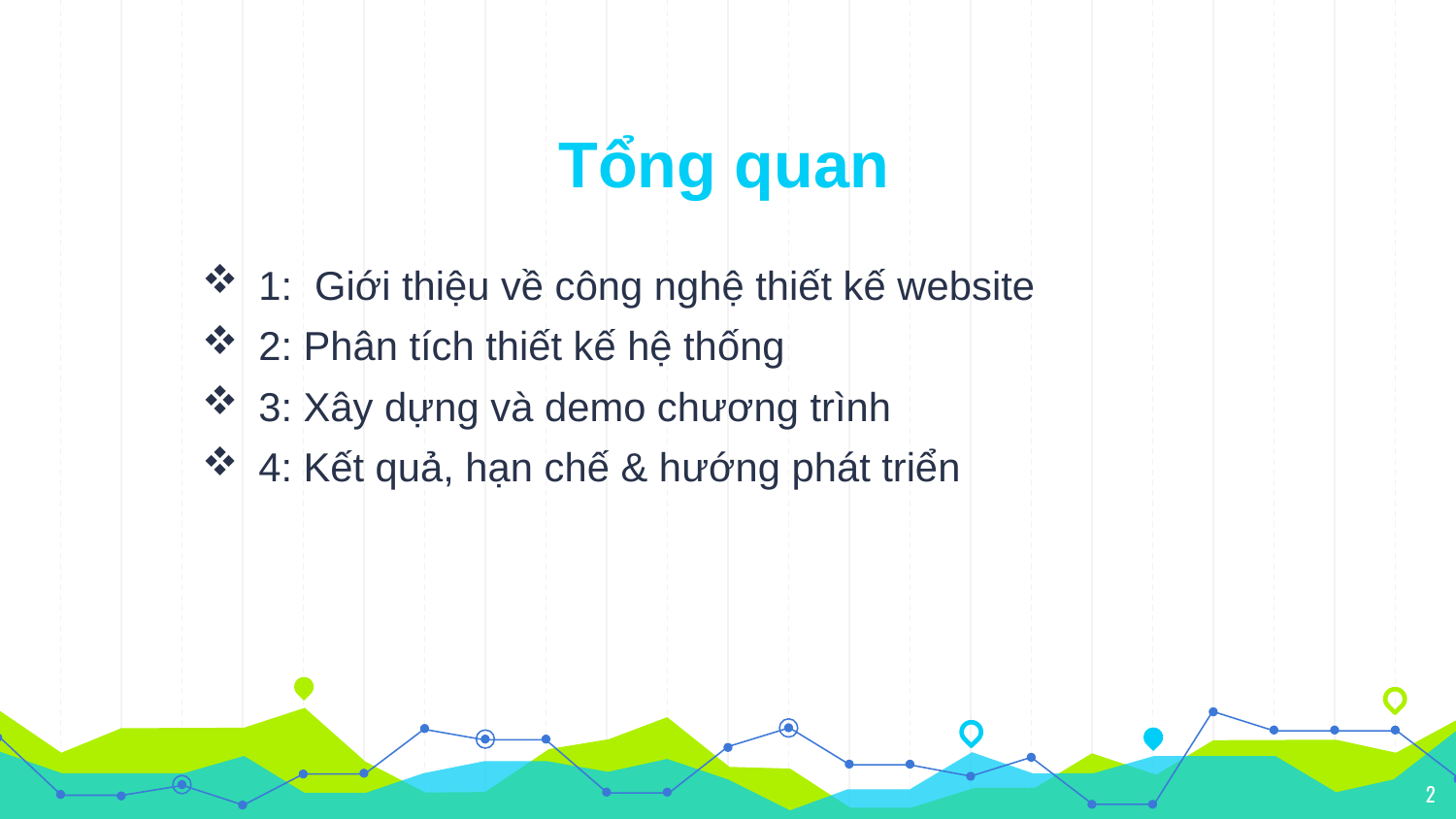

# Tổng quan
1:  Giới thiệu về công nghệ thiết kế website
2: Phân tích thiết kế hệ thống
3: Xây dựng và demo chương trình
4: Kết quả, hạn chế & hướng phát triển
2